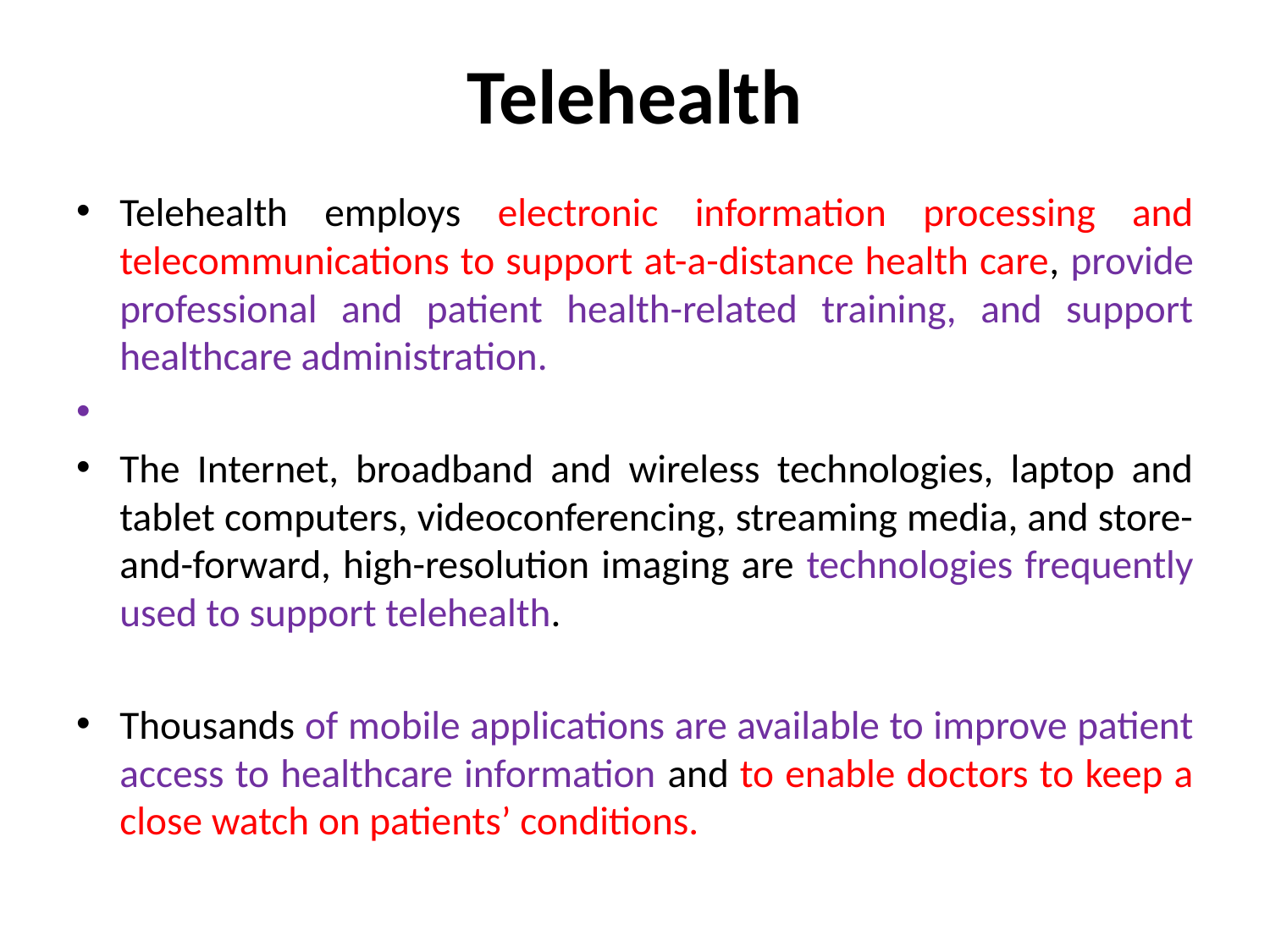

# Telehealth
Telehealth employs electronic information processing and telecommunications to support at-a-distance health care, provide professional and patient health-related training, and support healthcare administration.

The Internet, broadband and wireless technologies, laptop and tablet computers, videoconferencing, streaming media, and store-and-forward, high-resolution imaging are technologies frequently used to support telehealth.

Thousands of mobile applications are available to improve patient access to healthcare information and to enable doctors to keep a close watch on patients’ conditions.